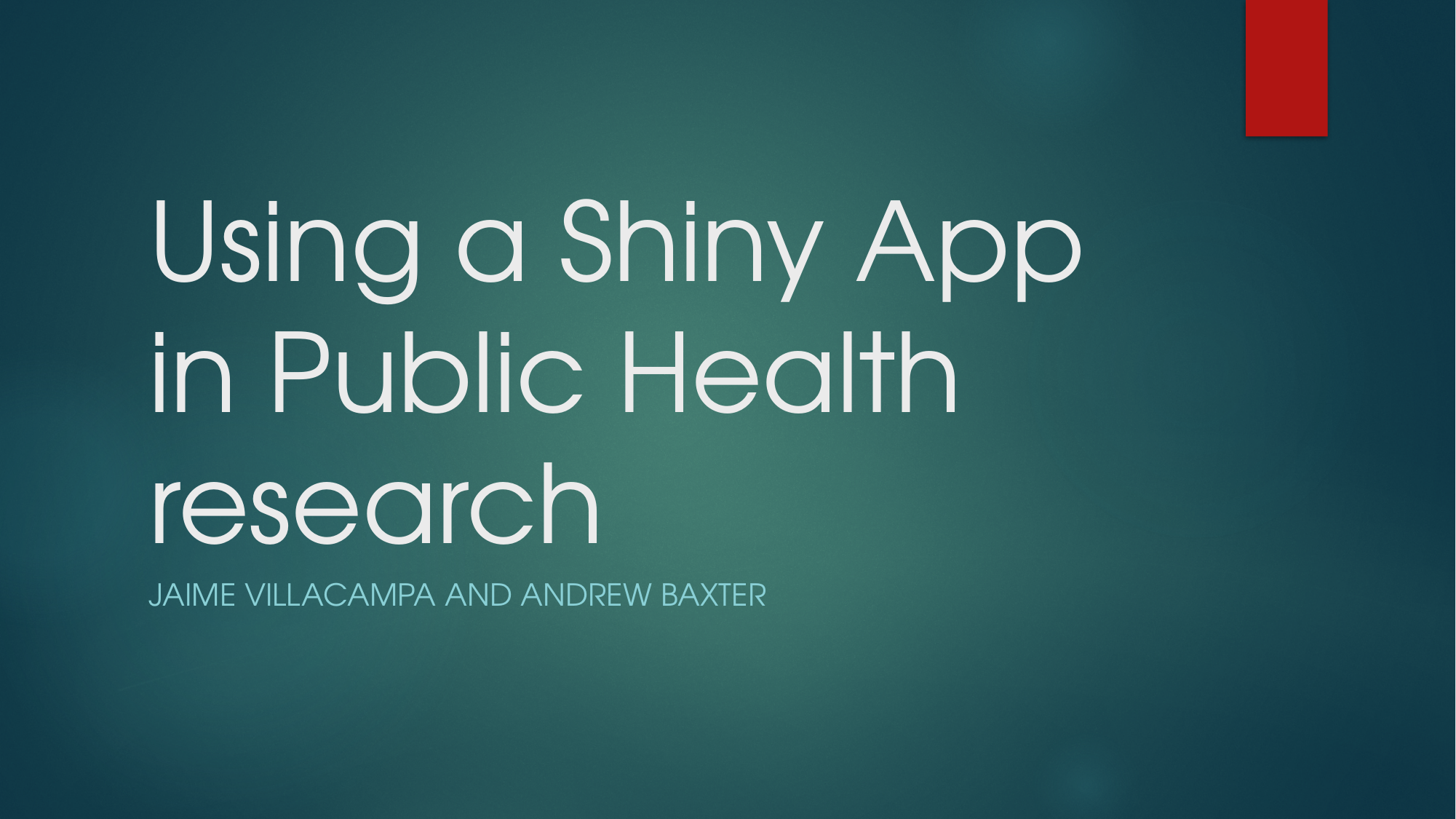

# Using a Shiny App in Public Health research
Jaime Villacampa and Andrew Baxter